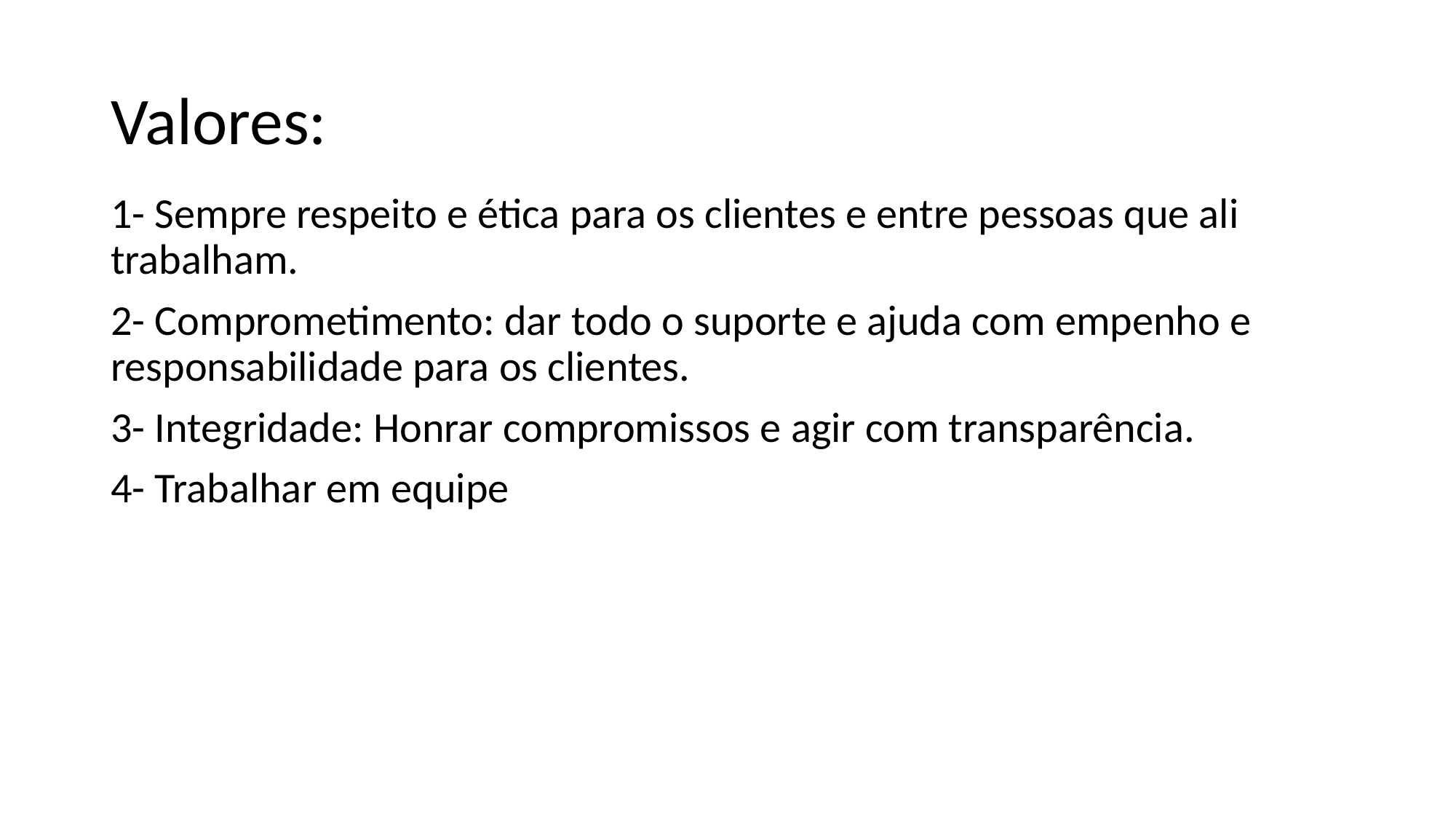

# Valores:
1- Sempre respeito e ética para os clientes e entre pessoas que ali trabalham.
2- Comprometimento: dar todo o suporte e ajuda com empenho e responsabilidade para os clientes.
3- Integridade: Honrar compromissos e agir com transparência.
4- Trabalhar em equipe